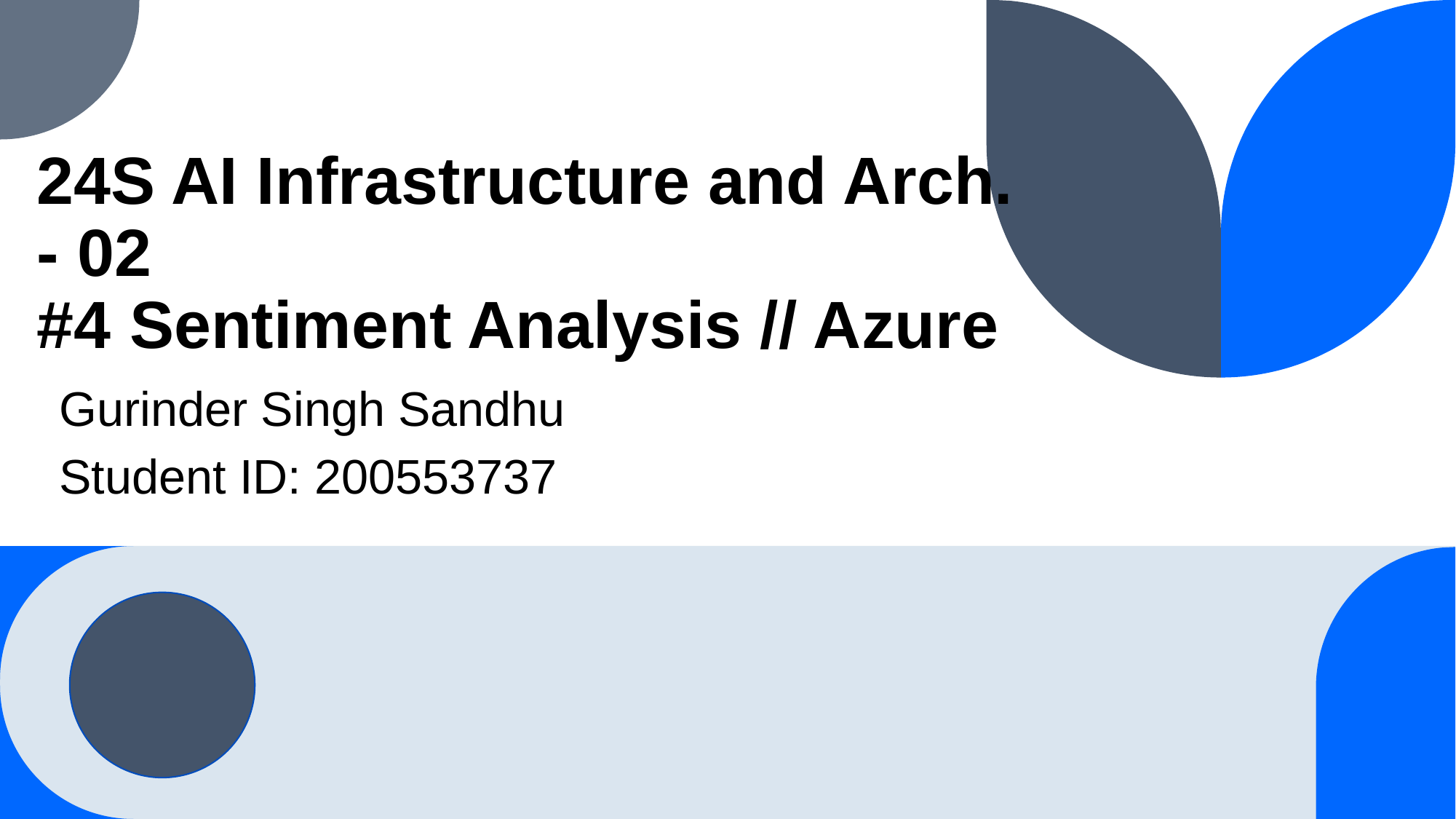

# 24S AI Infrastructure and Arch. - 02 #4 Sentiment Analysis // Azure
Gurinder Singh Sandhu
Student ID: 200553737